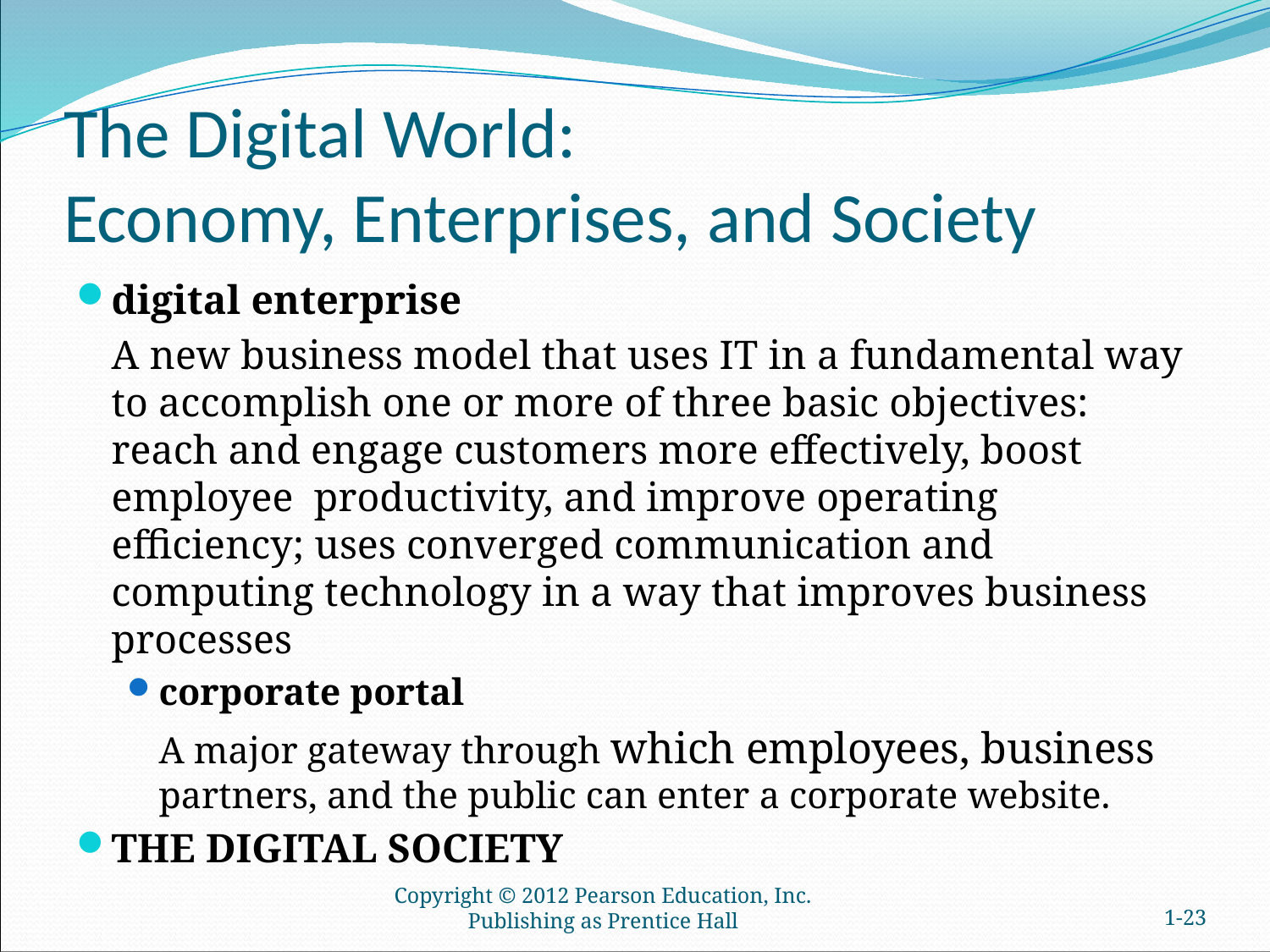

# The Digital World: Economy, Enterprises, and Society
digital enterprise
	A new business model that uses IT in a fundamental way to accomplish one or more of three basic objectives: reach and engage customers more effectively, boost employee  productivity, and improve operating efficiency; uses converged communication and computing technology in a way that improves business processes
corporate portal
	A major gateway through which employees, business partners, and the public can enter a corporate website.
THE DIGITAL SOCIETY
Copyright © 2012 Pearson Education, Inc. Publishing as Prentice Hall
1-23